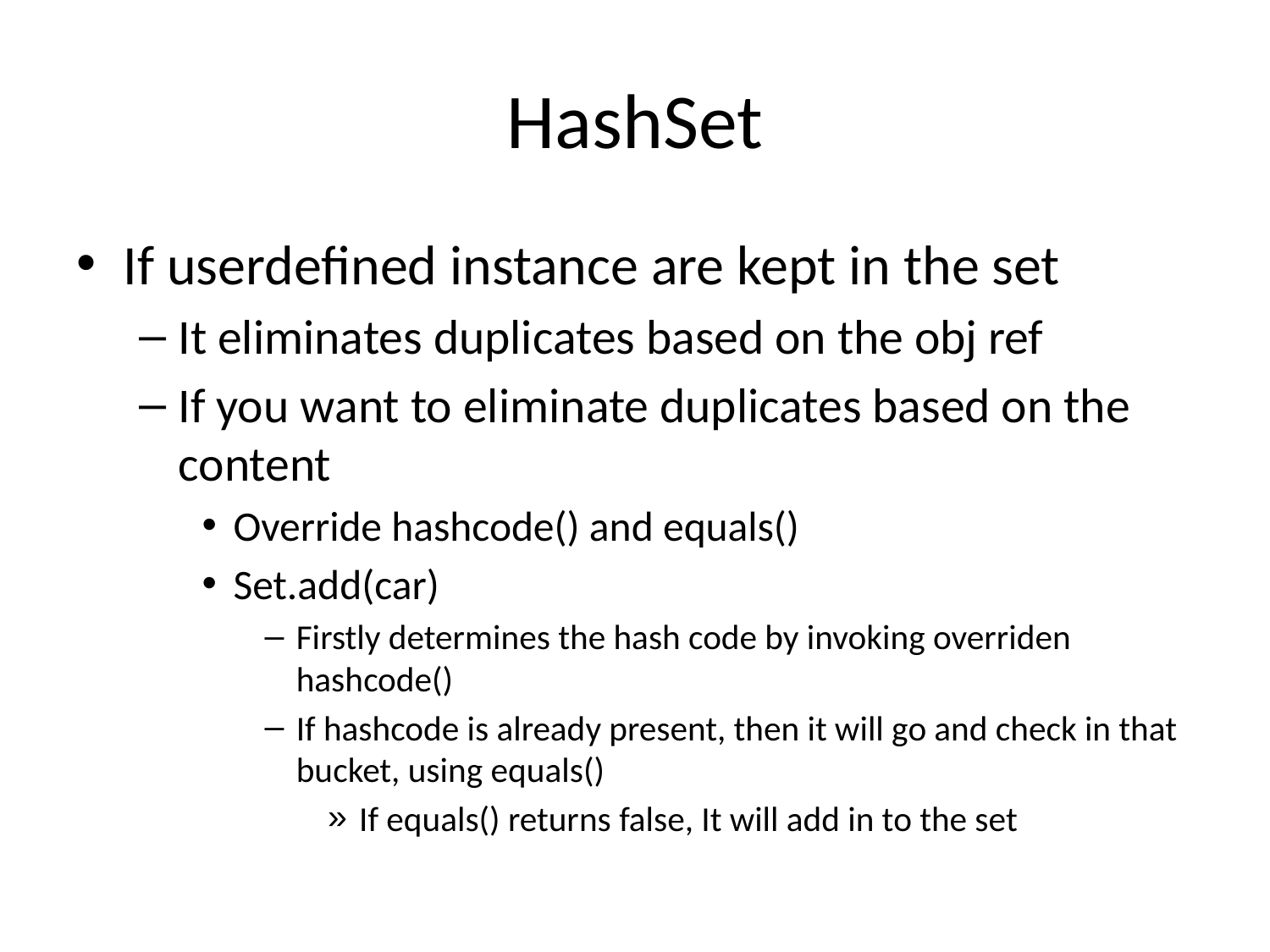

# HashSet
If userdefined instance are kept in the set
It eliminates duplicates based on the obj ref
If you want to eliminate duplicates based on the content
Override hashcode() and equals()
Set.add(car)
Firstly determines the hash code by invoking overriden hashcode()
If hashcode is already present, then it will go and check in that bucket, using equals()
If equals() returns false, It will add in to the set